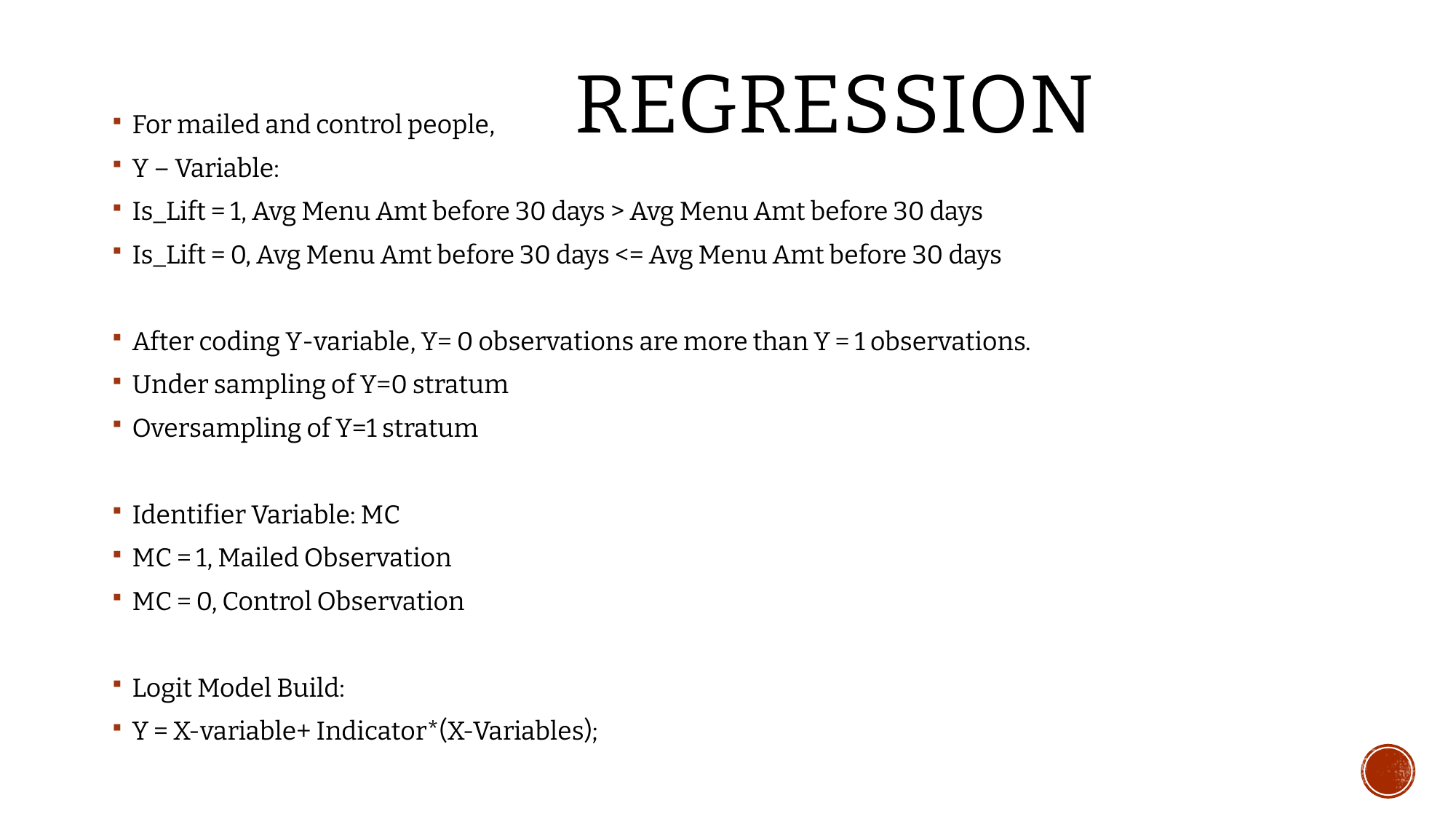

# Regression
For mailed and control people,
Y – Variable:
Is_Lift = 1, Avg Menu Amt before 30 days > Avg Menu Amt before 30 days
Is_Lift = 0, Avg Menu Amt before 30 days <= Avg Menu Amt before 30 days

After coding Y-variable, Y= 0 observations are more than Y = 1 observations.
Under sampling of Y=0 stratum
Oversampling of Y=1 stratum

Identifier Variable: MC
MC = 1, Mailed Observation
MC = 0, Control Observation

Logit Model Build:
Y = X-variable+ Indicator*(X-Variables);